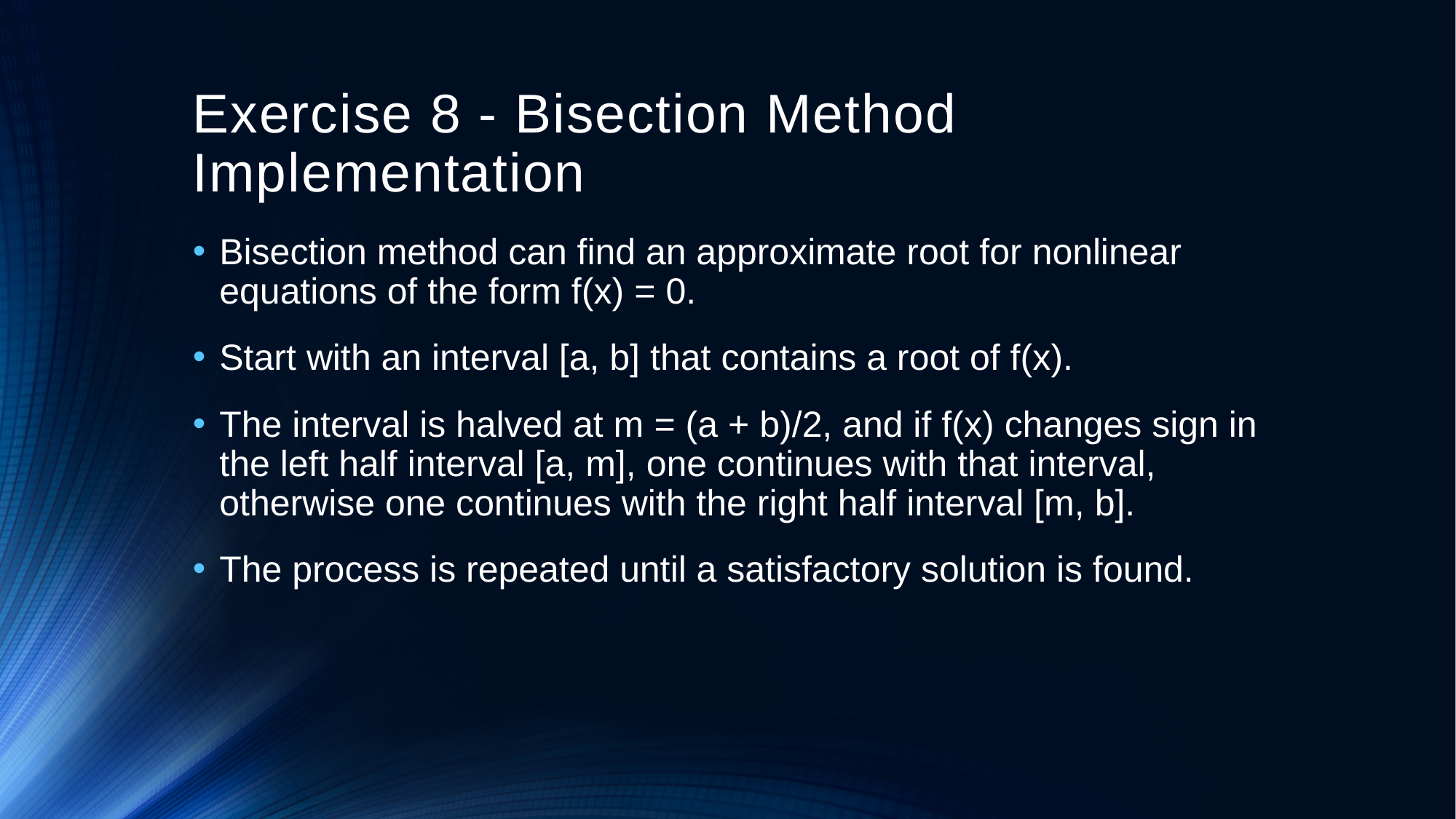

# Exercise 8 - Bisection Method Implementation
Bisection method can find an approximate root for nonlinear equations of the form f(x) = 0.
Start with an interval [a, b] that contains a root of f(x).
The interval is halved at m = (a + b)/2, and if f(x) changes sign in the left half interval [a, m], one continues with that interval, otherwise one continues with the right half interval [m, b].
The process is repeated until a satisfactory solution is found.